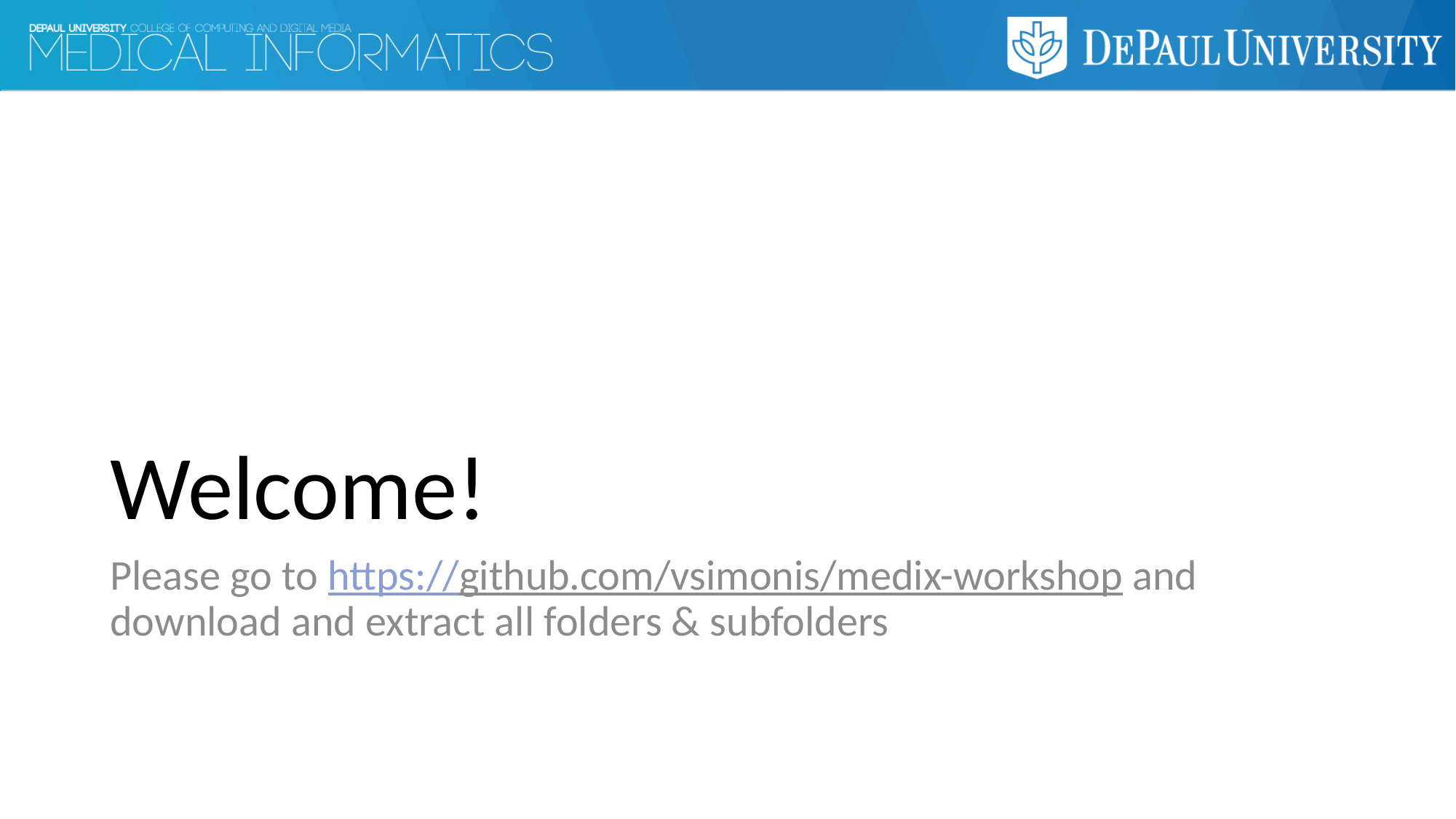

# Welcome!
Please go to https://github.com/vsimonis/medix-workshop and download and extract all folders & subfolders